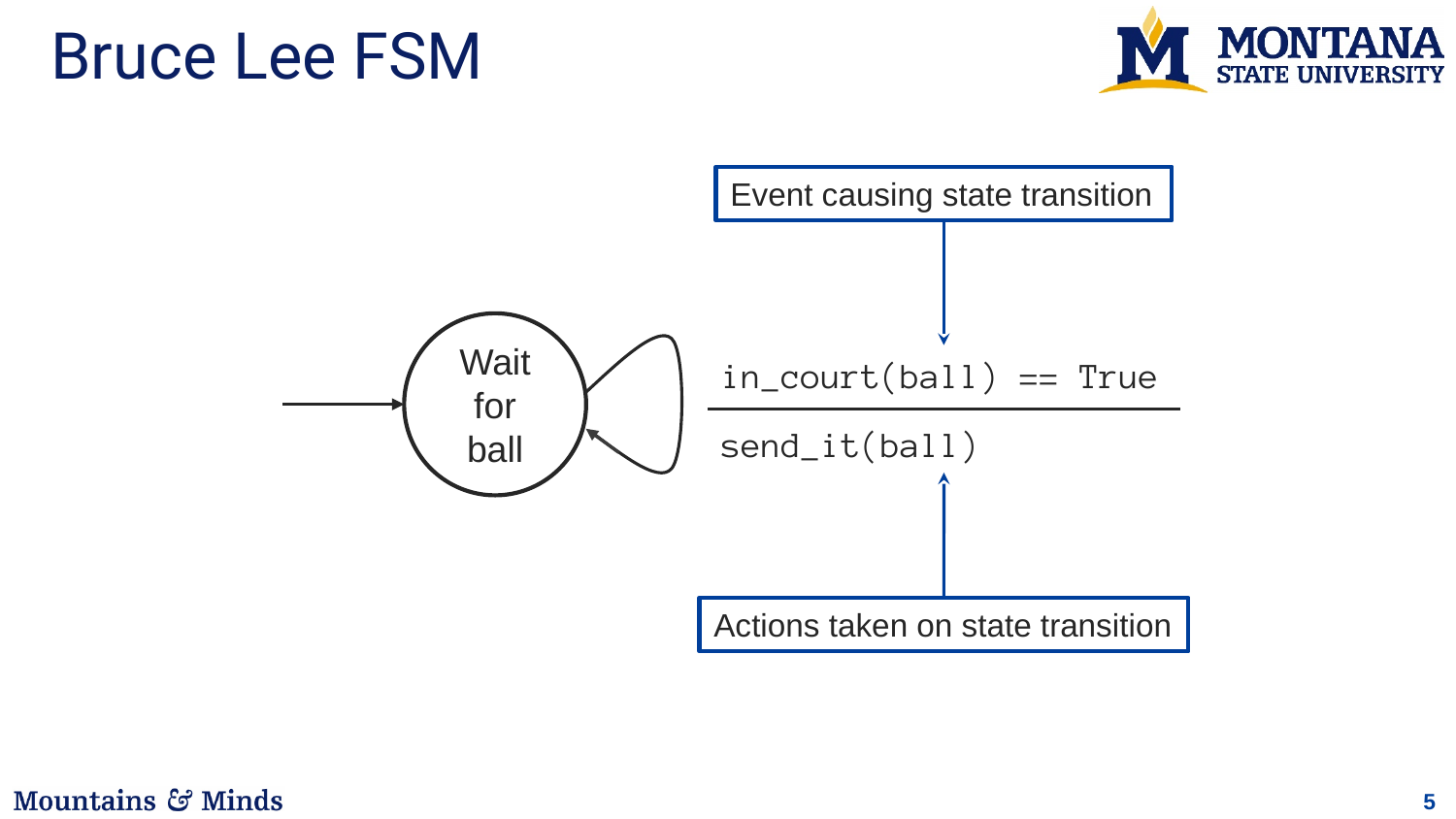

# Bruce Lee FSM
Event causing state transition
Wait for ball

in_court(ball) == True
send_it(ball)
Actions taken on state transition